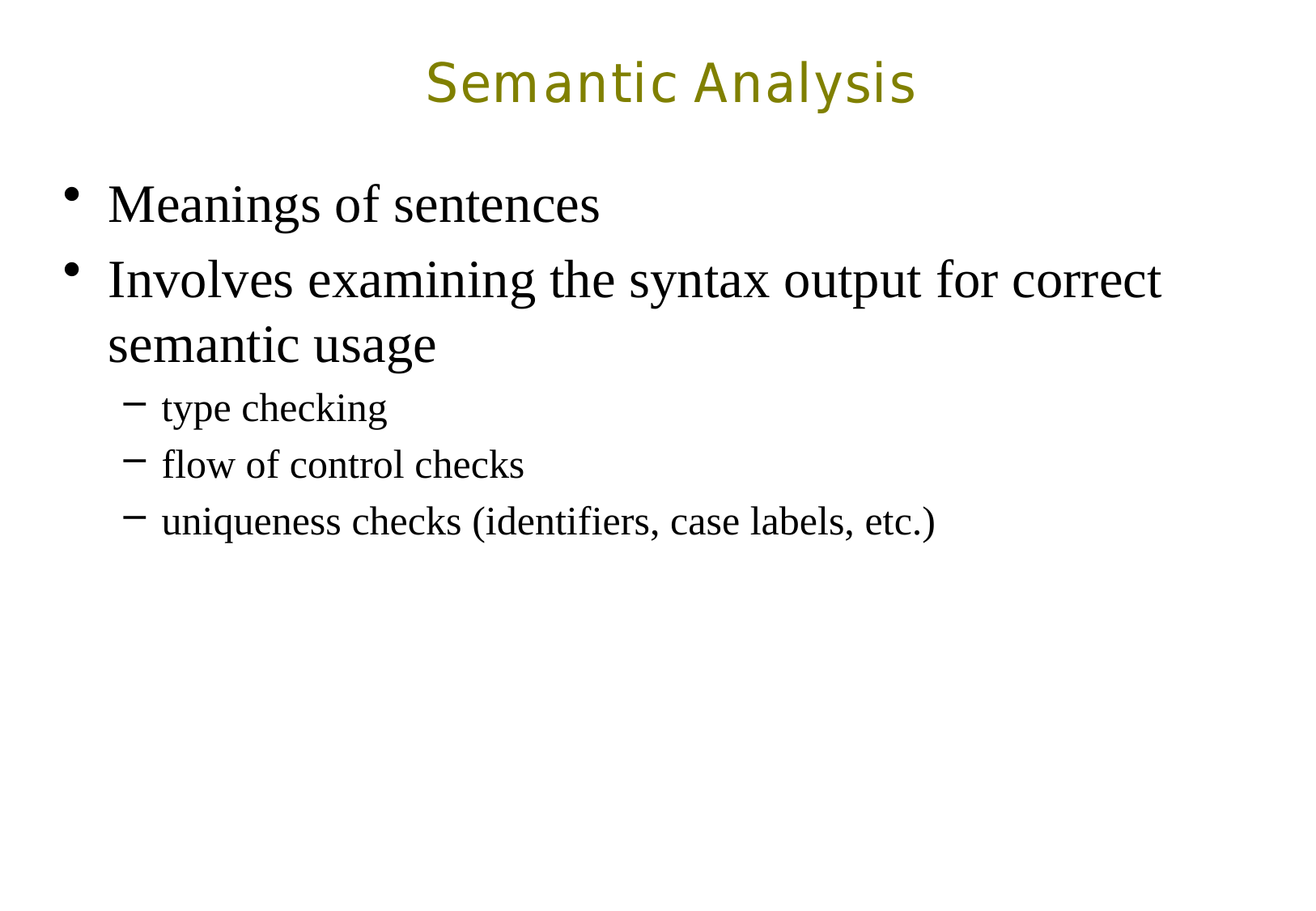

# Semantic Analysis
Meanings of sentences
Involves examining the syntax output for correct semantic usage
type checking
flow of control checks
uniqueness checks (identifiers, case labels, etc.)